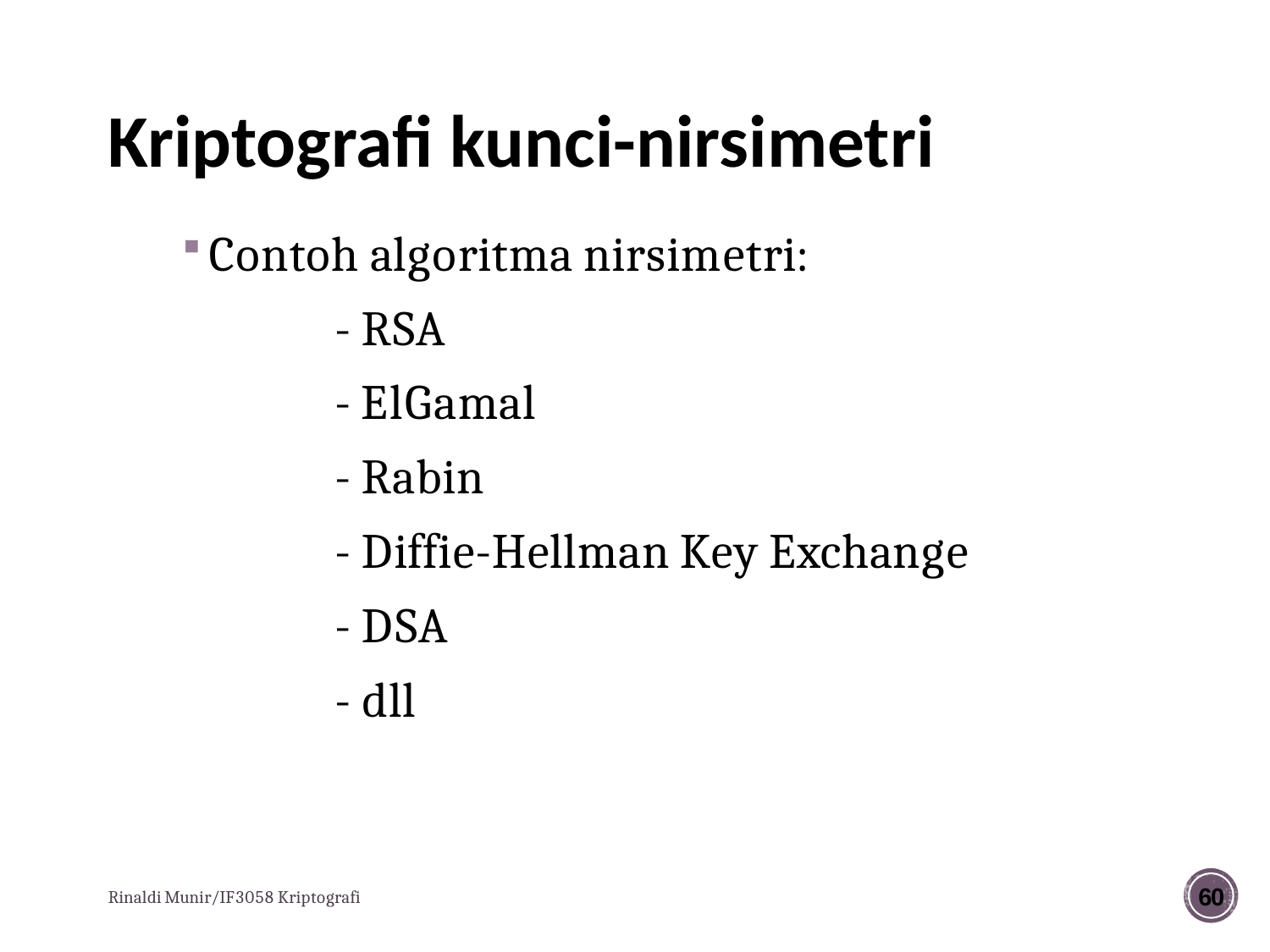

# Kriptografi kunci-nirsimetri
Contoh algoritma nirsimetri:
		- RSA
		- ElGamal
		- Rabin
		- Diffie-Hellman Key Exchange
		- DSA
		- dll
Rinaldi Munir/IF3058 Kriptografi
60